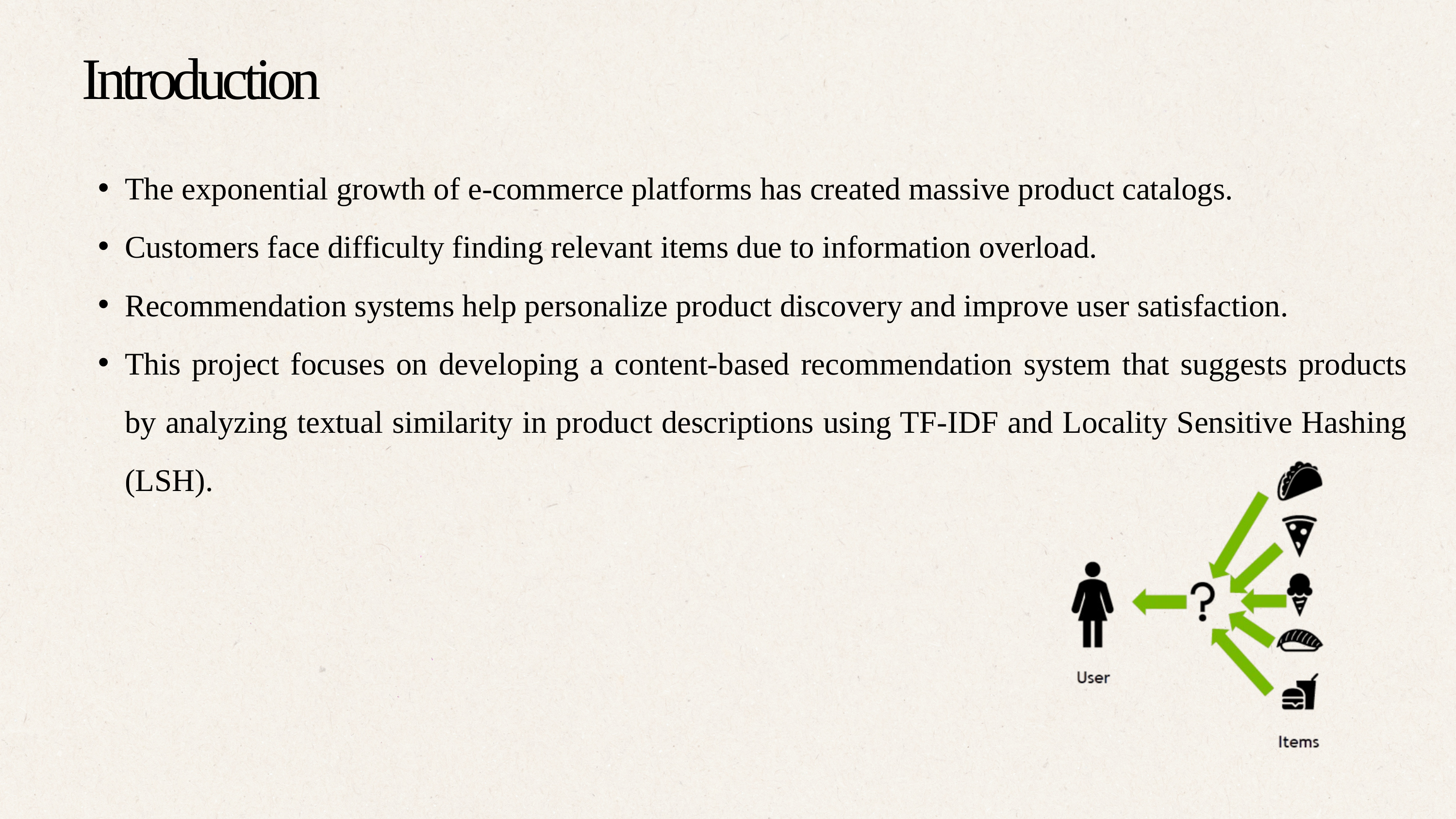

Introduction
The exponential growth of e-commerce platforms has created massive product catalogs.
Customers face difficulty finding relevant items due to information overload.
Recommendation systems help personalize product discovery and improve user satisfaction.
This project focuses on developing a content-based recommendation system that suggests products by analyzing textual similarity in product descriptions using TF-IDF and Locality Sensitive Hashing (LSH).